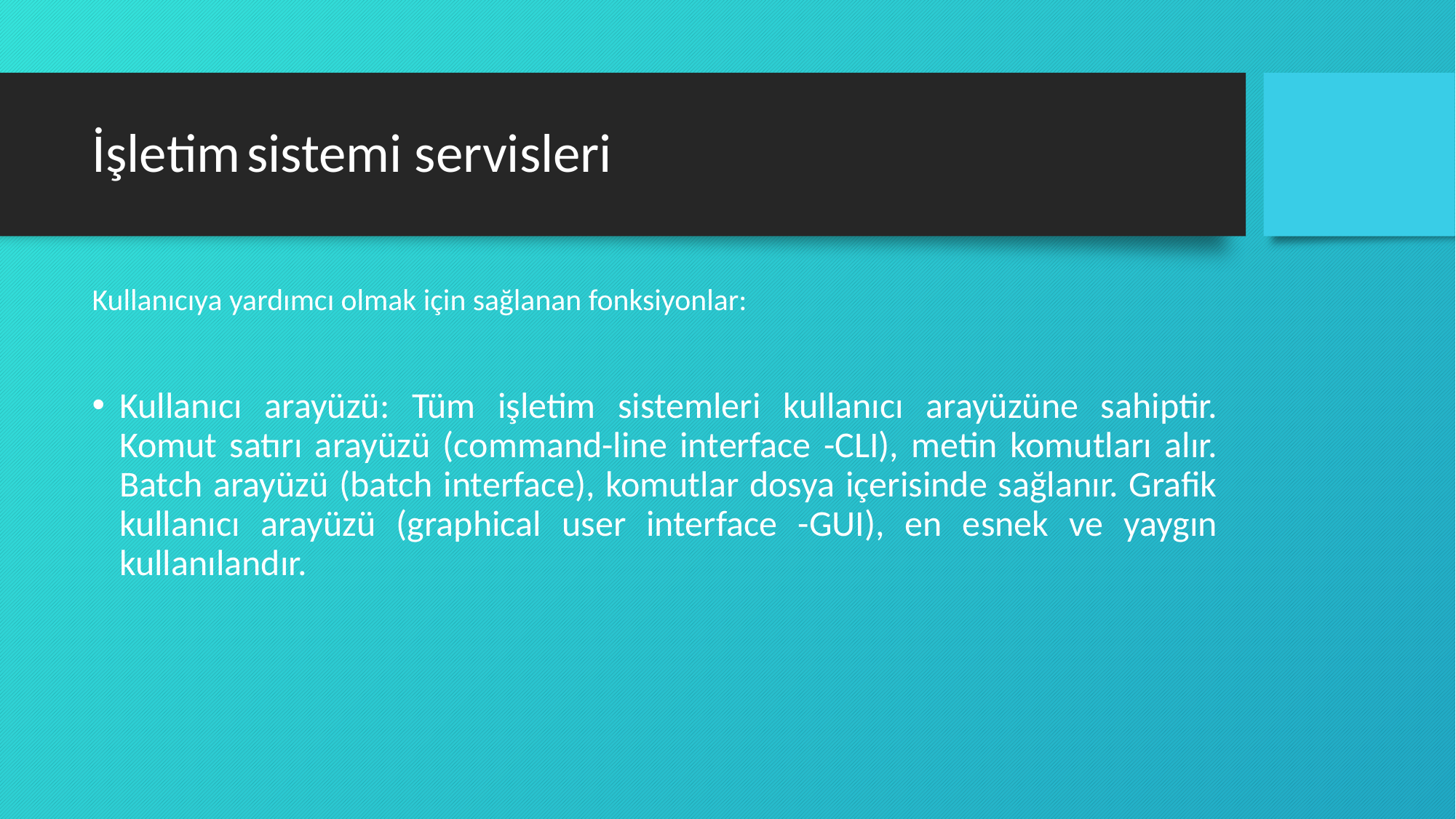

# İşletim sistemi servisleri
Kullanıcıya yardımcı olmak için sağlanan fonksiyonlar:

Kullanıcı arayüzü: Tüm işletim sistemleri kullanıcı arayüzüne sahiptir. Komut satırı arayüzü (command-line interface -CLI), metin komutları alır. Batch arayüzü (batch interface), komutlar dosya içerisinde sağlanır. Grafik kullanıcı arayüzü (graphical user interface -GUI), en esnek ve yaygın kullanılandır.